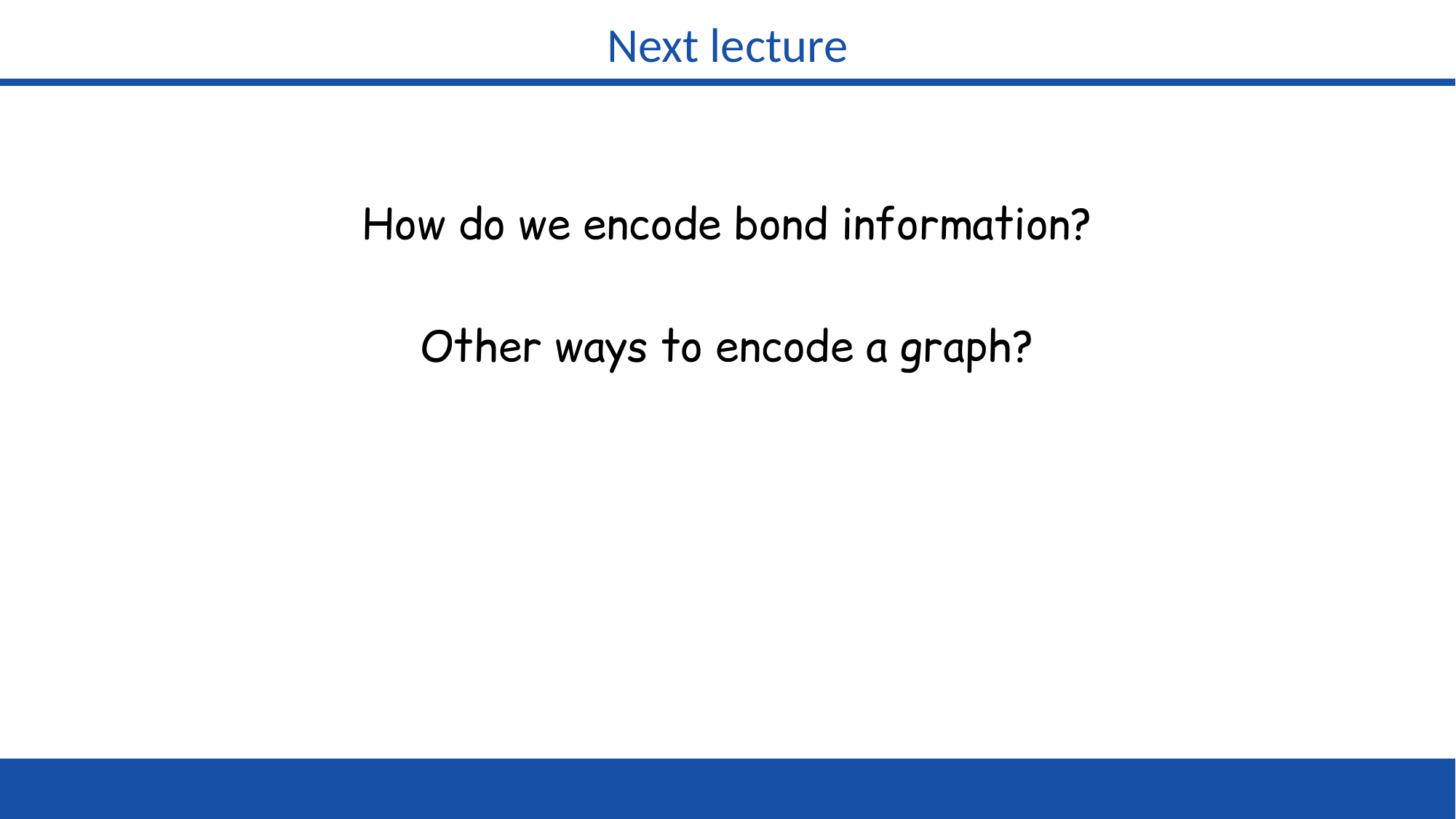

# Next lecture

How do we encode bond information?

Other ways to encode a graph?

15